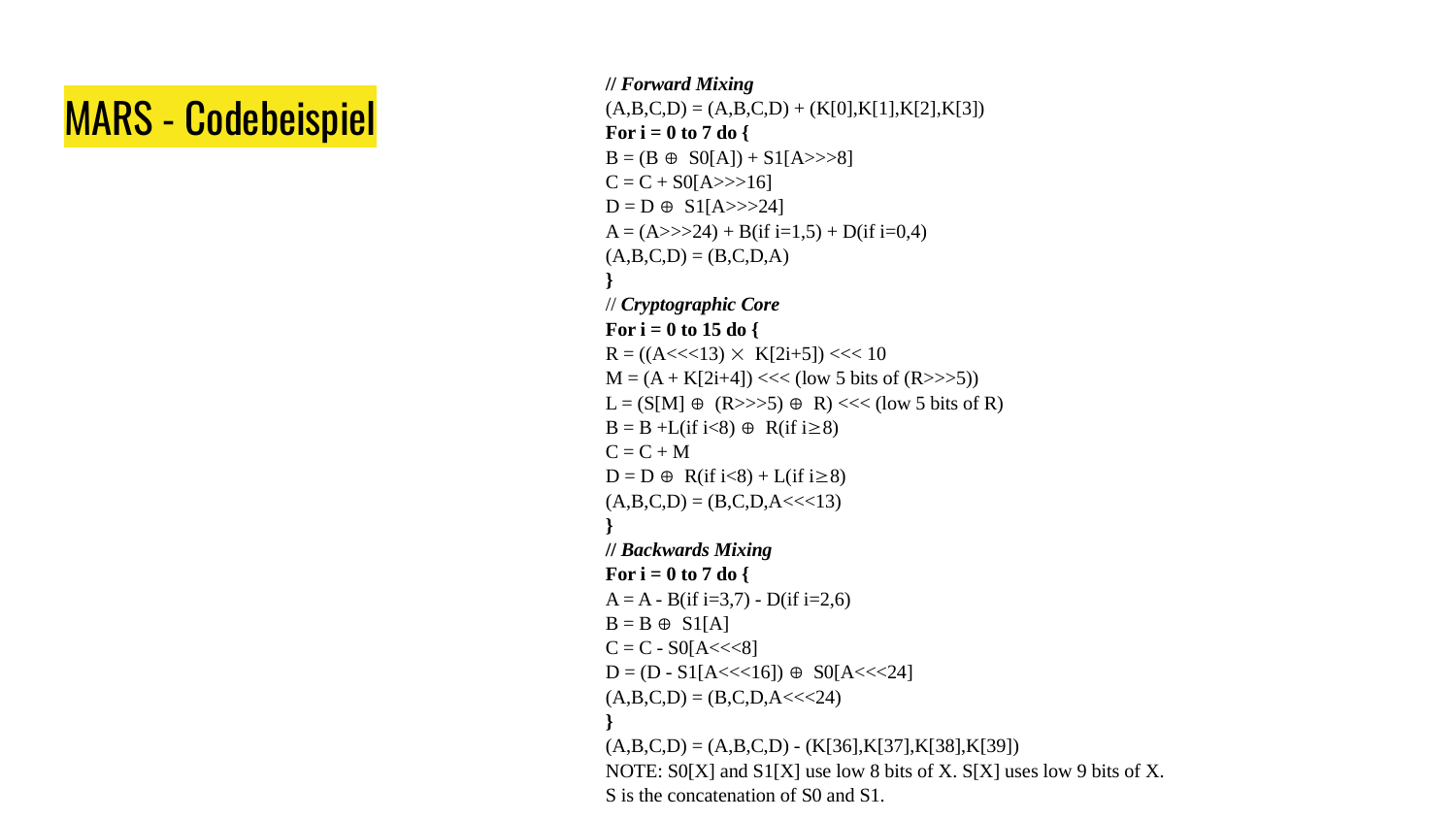

// Forward Mixing
(A,B,C,D) = (A,B,C,D) + (K[0],K[1],K[2],K[3])
For i = 0 to 7 do {
B = (B ⊕ S0[A]) + S1[A>>>8]
C = C + S0[A>>>16]
D = D ⊕ S1[A>>>24]
A = (A>>>24) + B(if i=1,5) + D(if i=0,4)
(A,B,C,D) = (B,C,D,A)
}
// Cryptographic Core
For i = 0 to 15 do {
R = ((A<<<13) × K[2i+5]) <<< 10
M = (A + K[2i+4]) <<< (low 5 bits of (R>>>5))
L = (S[M] ⊕ (R>>>5) ⊕ R) <<< (low 5 bits of R)
B = B +L(if i<8) ⊕ R(if i≥8)
C = C + M
D = D ⊕ R(if i<8) + L(if i≥8)
(A,B,C,D) = (B,C,D,A<<<13)
}
// Backwards Mixing
For i = 0 to 7 do {
A = A - B(if i=3,7) - D(if i=2,6)
B = B ⊕ S1[A]
C = C - S0[A<<<8]
D = (D - S1[A<<<16]) ⊕ S0[A<<<24]
(A,B,C,D) = (B,C,D,A<<<24)
}
(A,B,C,D) = (A,B,C,D) - (K[36],K[37],K[38],K[39])
NOTE: S0[X] and S1[X] use low 8 bits of X. S[X] uses low 9 bits of X.
S is the concatenation of S0 and S1.
# MARS - Codebeispiel